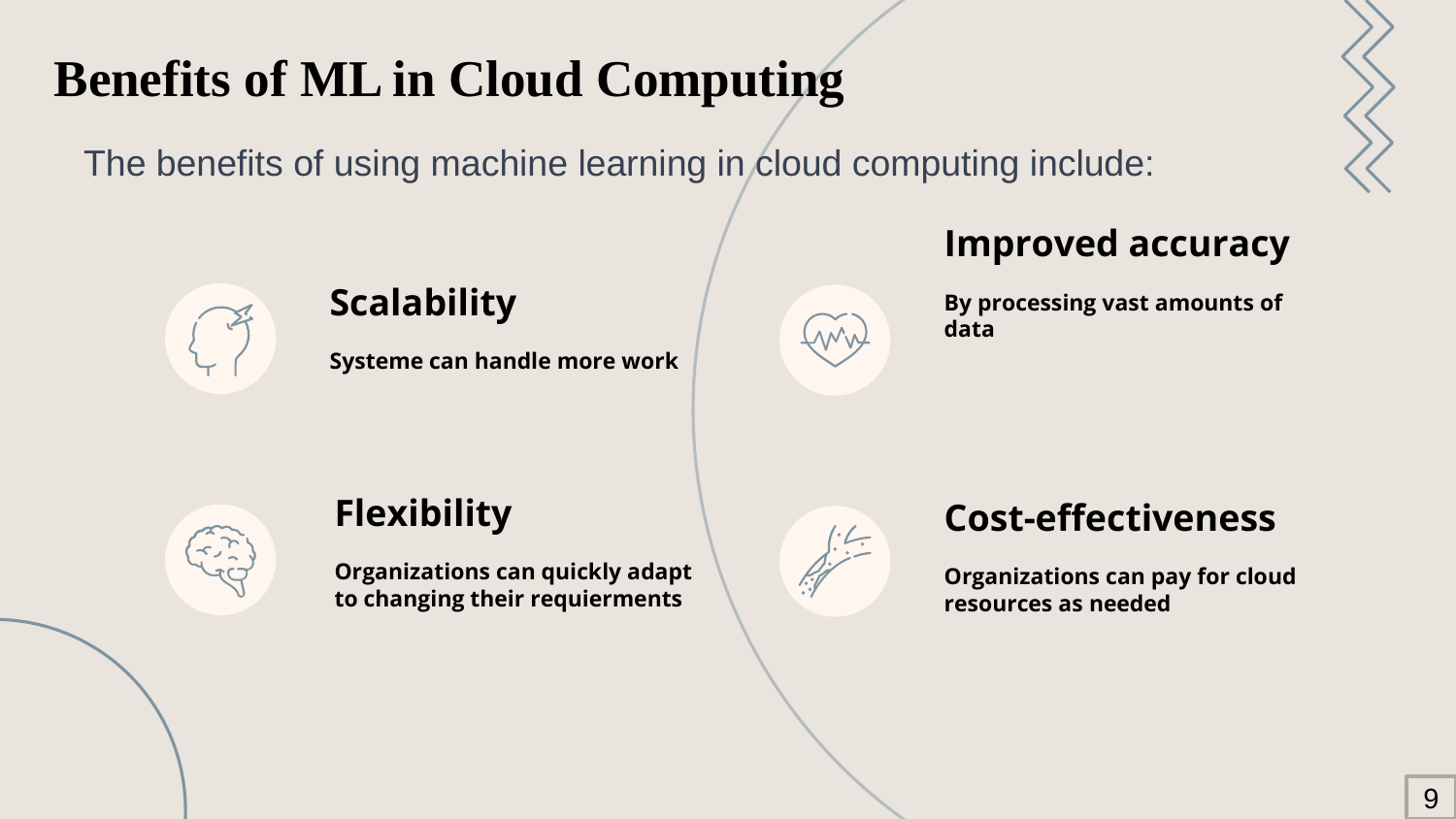

# Benefits of ML in Cloud Computing
The benefits of using machine learning in cloud computing include:
Improved accuracy
By processing vast amounts of data

Scalability
Systeme can handle more work

Flexibility
Organizations can quickly adapt to changing their requierments

Cost-effectiveness
Organizations can pay for cloud resources as needed
9